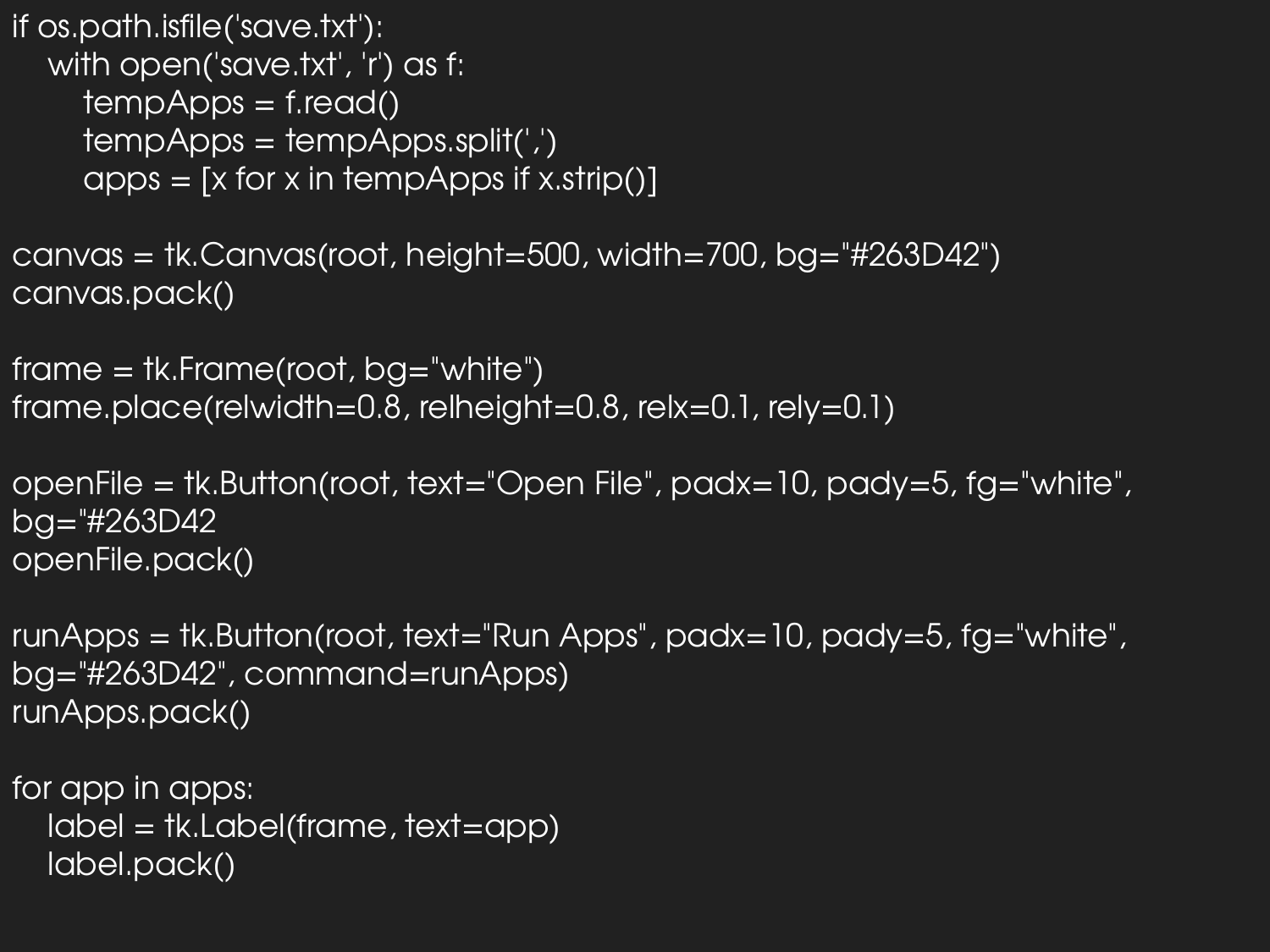

if os.path.isfile('save.txt'):
    with open('save.txt', 'r') as f:
        tempApps = f.read()
        tempApps = tempApps.split(',')
        apps = [x for x in tempApps if x.strip()]

canvas = tk.Canvas(root, height=500, width=700, bg="#263D42")
canvas.pack()

frame = tk.Frame(root, bg="white")
frame.place(relwidth=0.8, relheight=0.8, relx=0.1, rely=0.1)

openFile = tk.Button(root, text="Open File", padx=10, pady=5, fg="white", bg="#263D42
openFile.pack()

runApps = tk.Button(root, text="Run Apps", padx=10, pady=5, fg="white", bg="#263D42", command=runApps)
runApps.pack()

for app in apps:
    label = tk.Label(frame, text=app)
    label.pack()